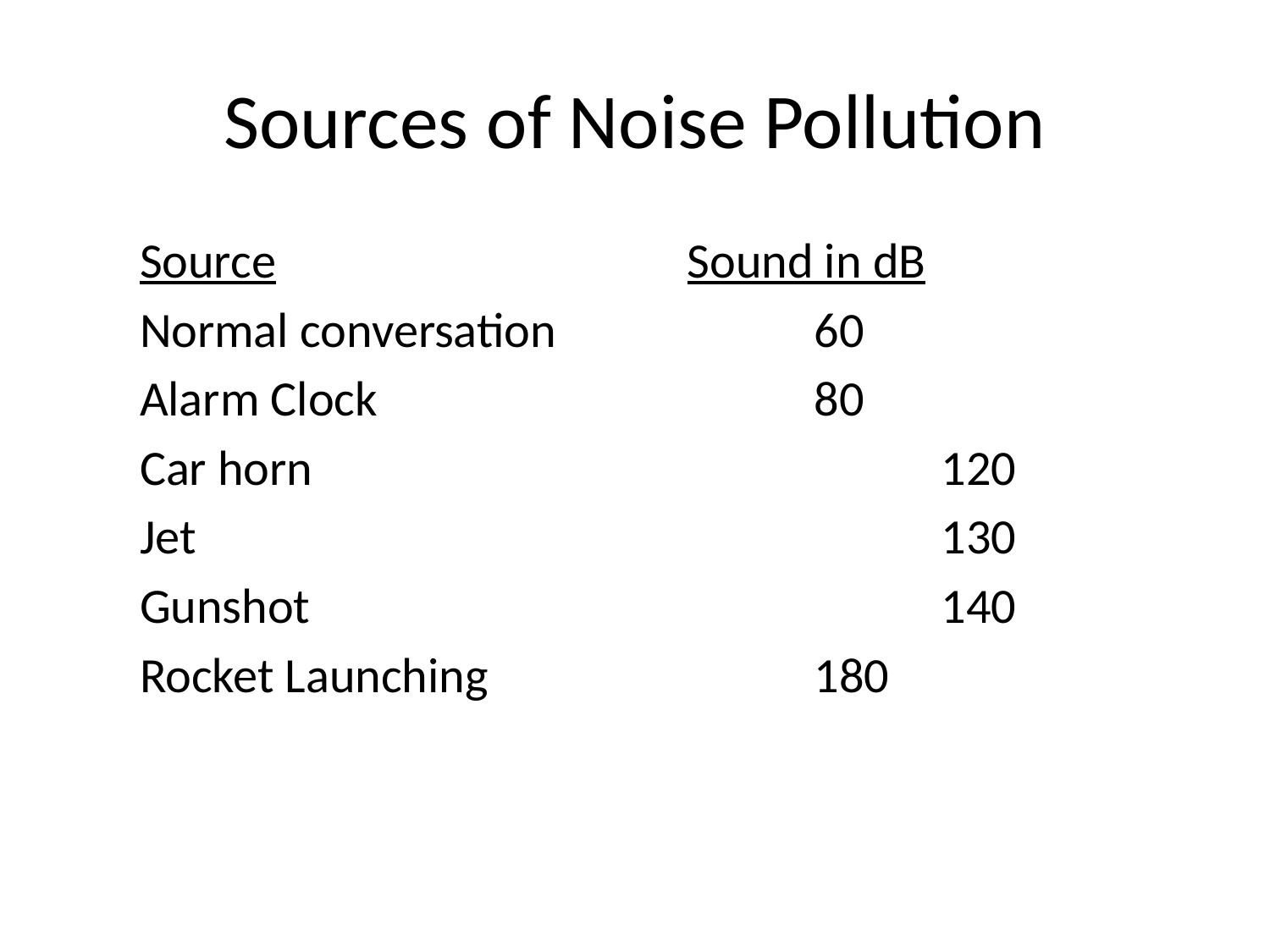

# Sources of Noise Pollution
Source				Sound in dB
Normal conversation			60
Alarm Clock				80
Car horn					120
Jet						130
Gunshot					140
Rocket Launching			180